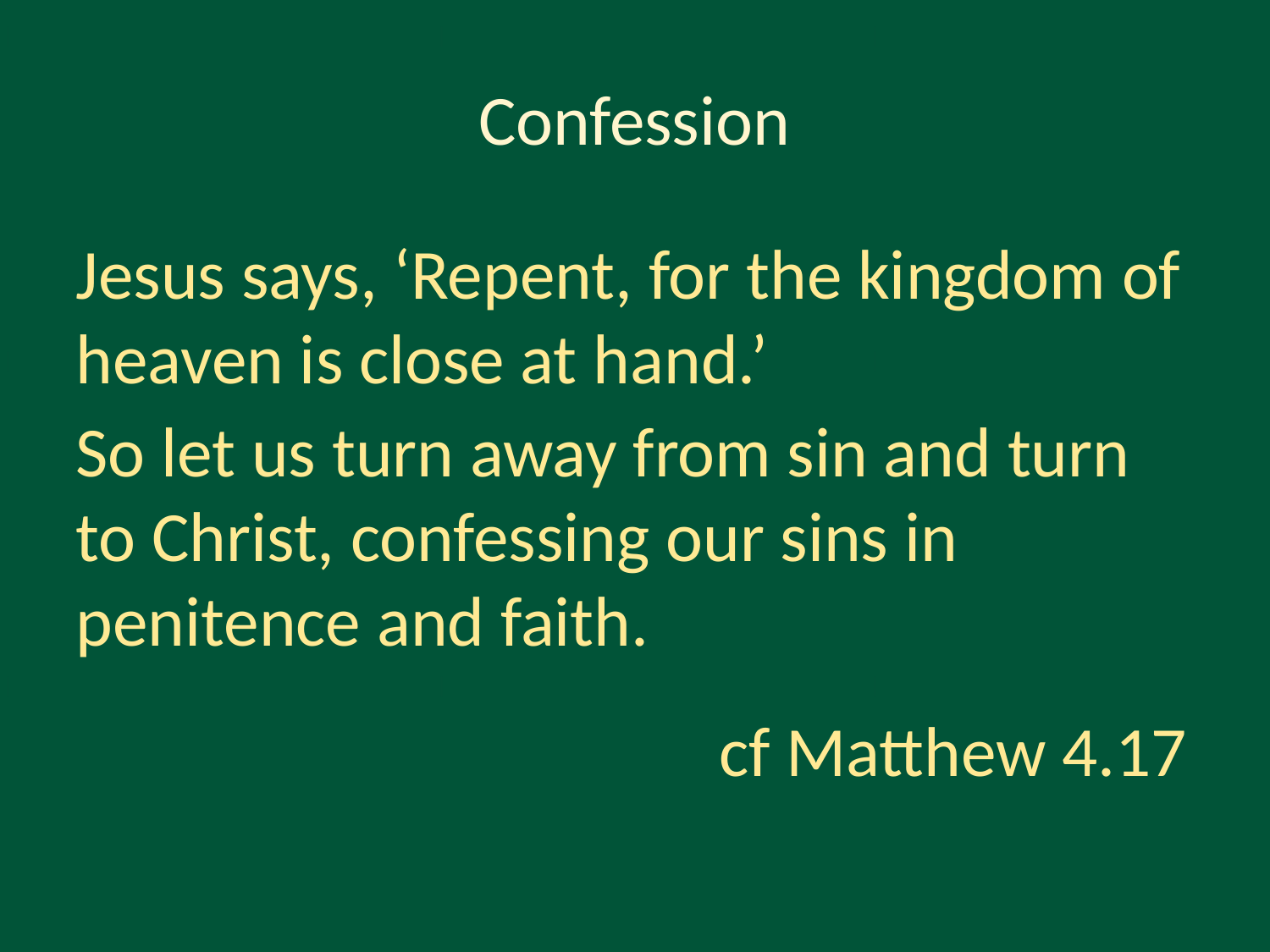

# Confession
Jesus says, ‘Repent, for the kingdom of heaven is close at hand.’
So let us turn away from sin and turn to Christ, confessing our sins in penitence and faith.

cf Matthew 4.17